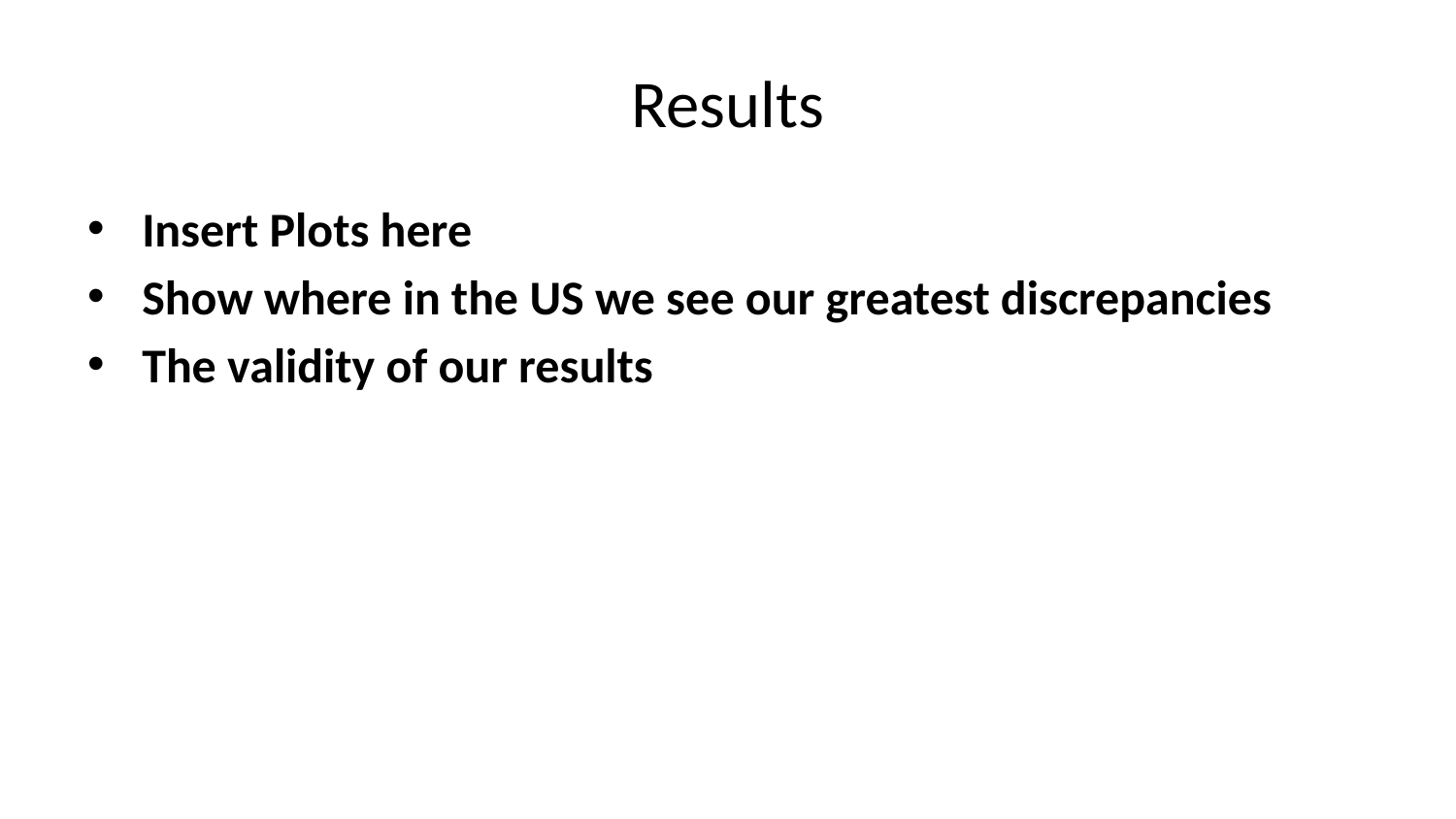

# Results
Insert Plots here
Show where in the US we see our greatest discrepancies
The validity of our results